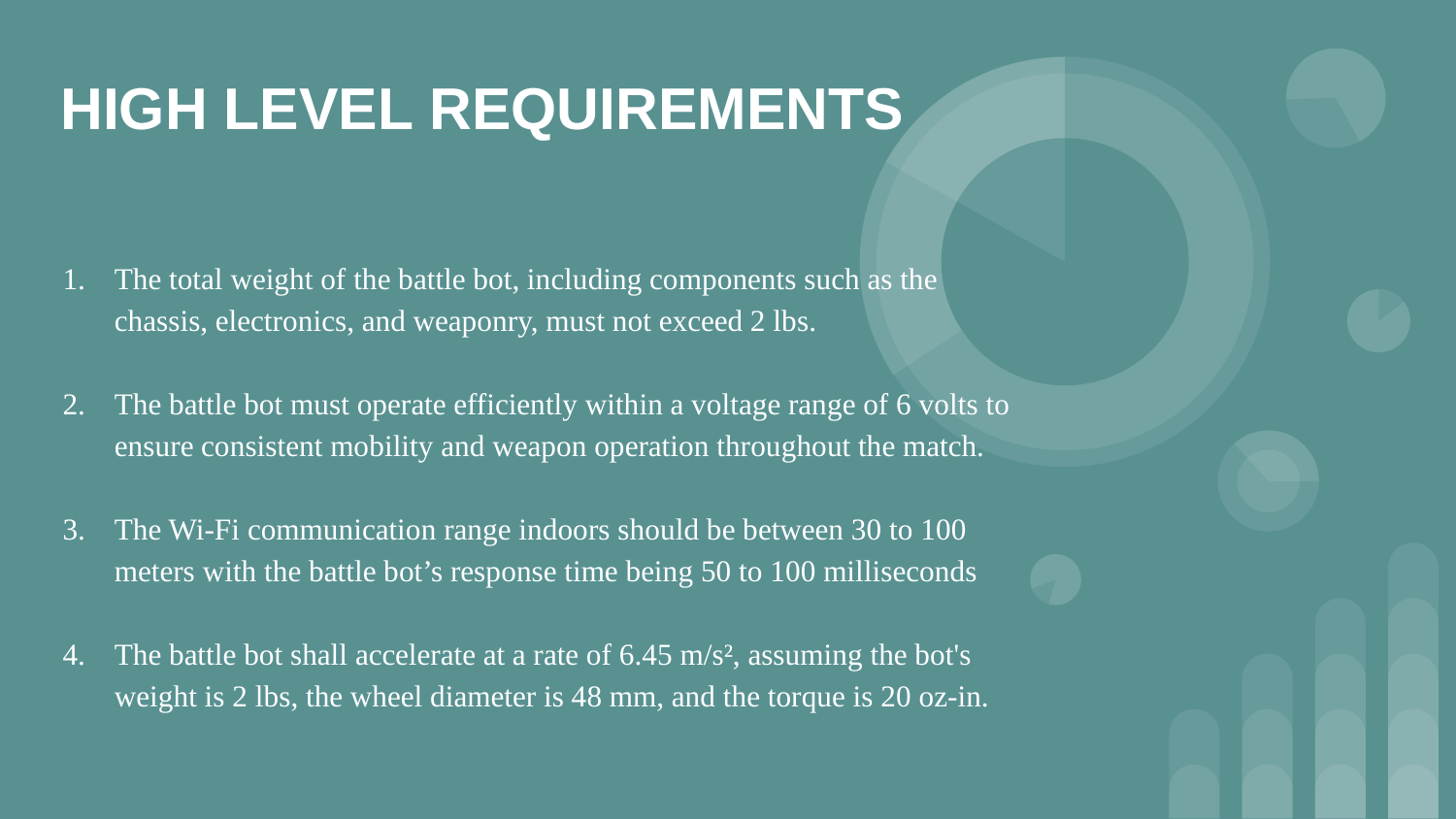

# HIGH LEVEL REQUIREMENTS
The total weight of the battle bot, including components such as the chassis, electronics, and weaponry, must not exceed 2 lbs.

The battle bot must operate efficiently within a voltage range of 6 volts to ensure consistent mobility and weapon operation throughout the match.

The Wi-Fi communication range indoors should be between 30 to 100 meters with the battle bot’s response time being 50 to 100 milliseconds

The battle bot shall accelerate at a rate of 6.45 m/s², assuming the bot's weight is 2 lbs, the wheel diameter is 48 mm, and the torque is 20 oz-in.